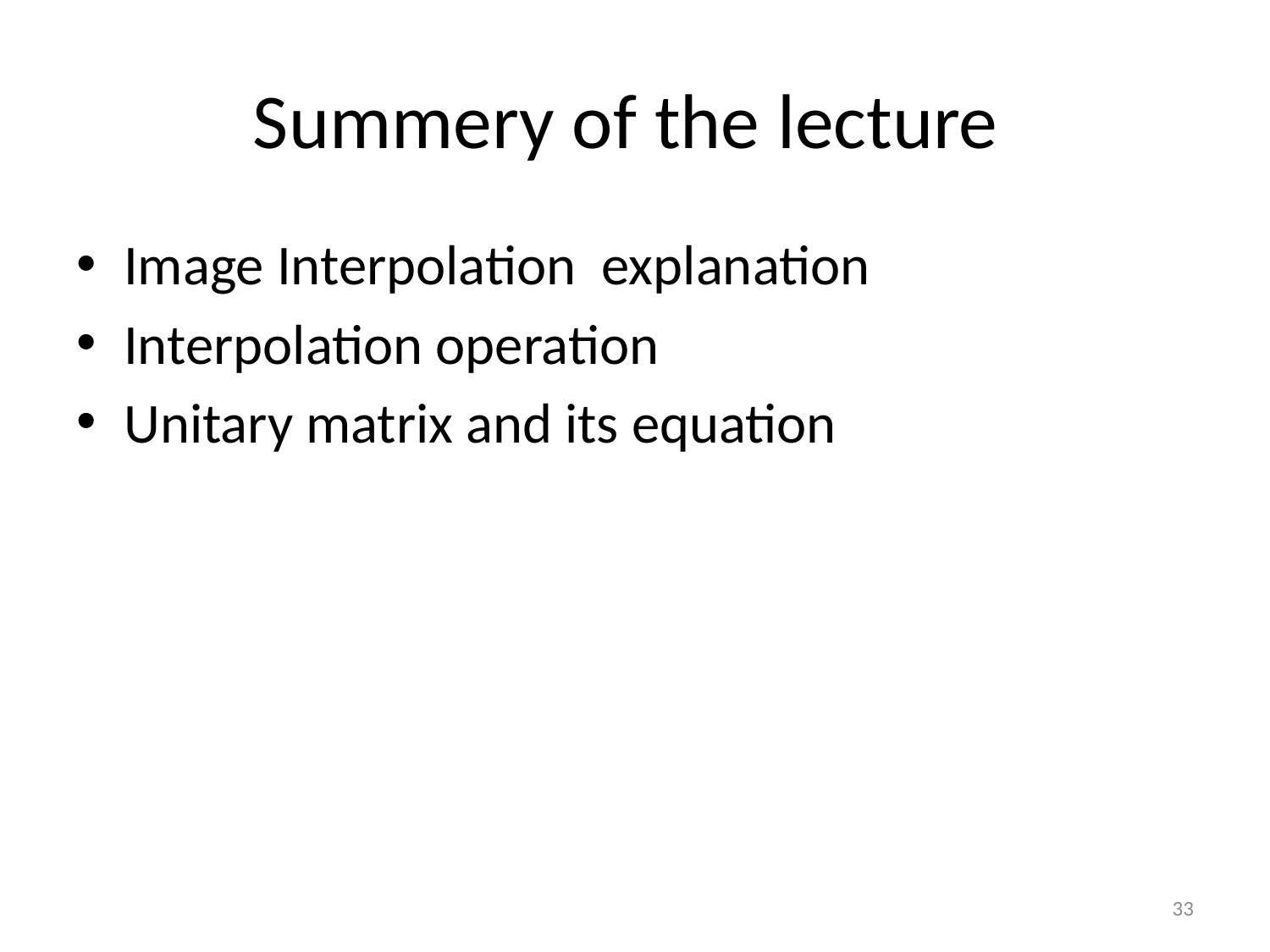

# Summery of the lecture
Image Interpolation  explanation
Interpolation operation
Unitary matrix and its equation
33